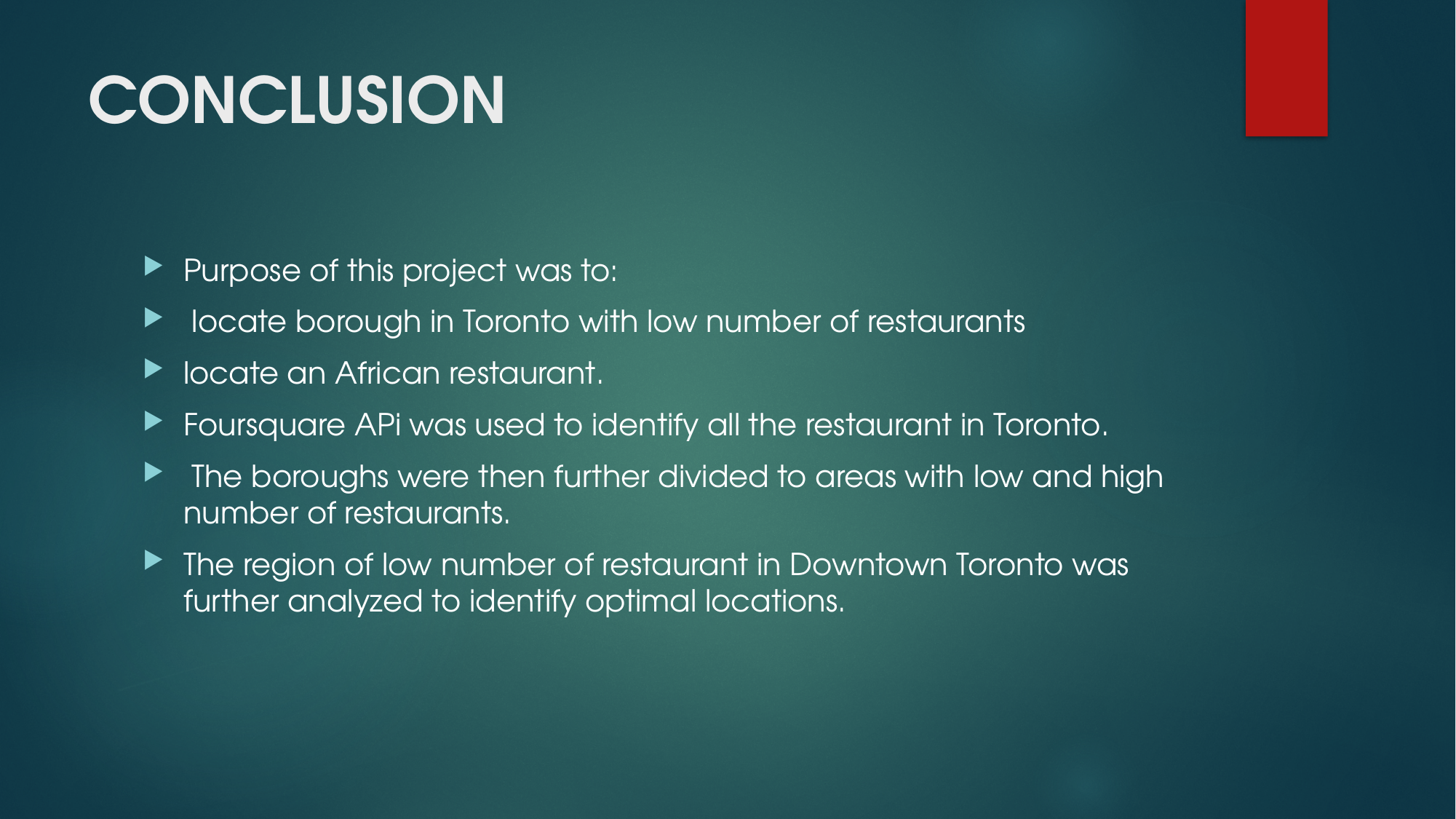

# CONCLUSION
Purpose of this project was to:
 locate borough in Toronto with low number of restaurants
locate an African restaurant.
Foursquare APi was used to identify all the restaurant in Toronto.
 The boroughs were then further divided to areas with low and high number of restaurants.
The region of low number of restaurant in Downtown Toronto was further analyzed to identify optimal locations.